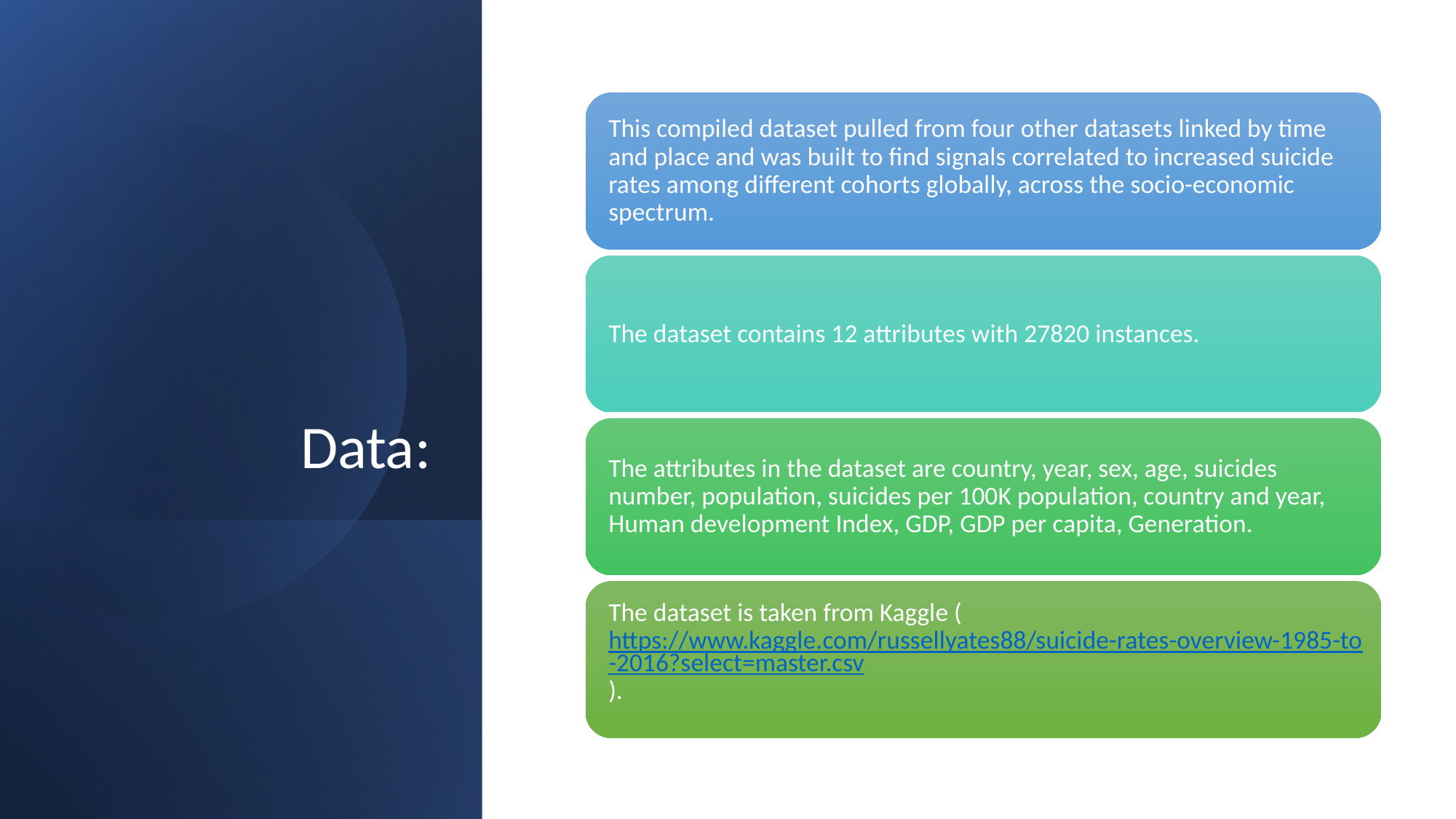

This compiled dataset pulled from four other datasets linked by time and place and was built to find signals correlated to increased suicide rates among different cohorts globally, across the socio-economic spectrum.
The dataset contains 12 attributes with 27820 instances.
The attributes in the dataset are country, year, sex, age, suicides number, population, suicides per 100K population, country and year, Human development Index, GDP, GDP per capita, Generation.
The dataset is taken from Kaggle (https://www.kaggle.com/russellyates88/suicide-rates-overview-1985-to-2016?select=master.csv).

# Data: